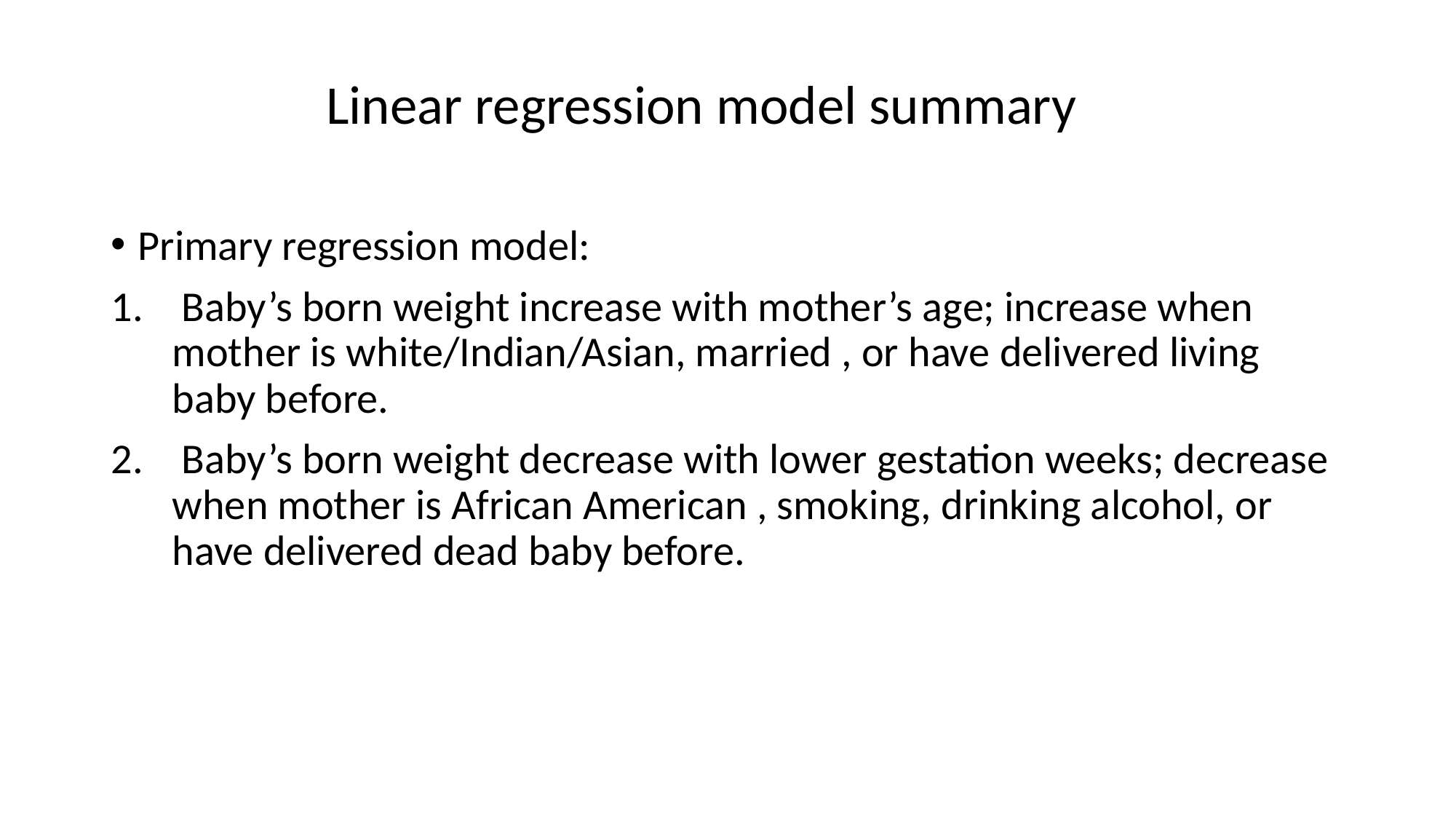

# Linear regression model summary
Primary regression model:
 Baby’s born weight increase with mother’s age; increase when mother is white/Indian/Asian, married , or have delivered living baby before.
 Baby’s born weight decrease with lower gestation weeks; decrease when mother is African American , smoking, drinking alcohol, or have delivered dead baby before.